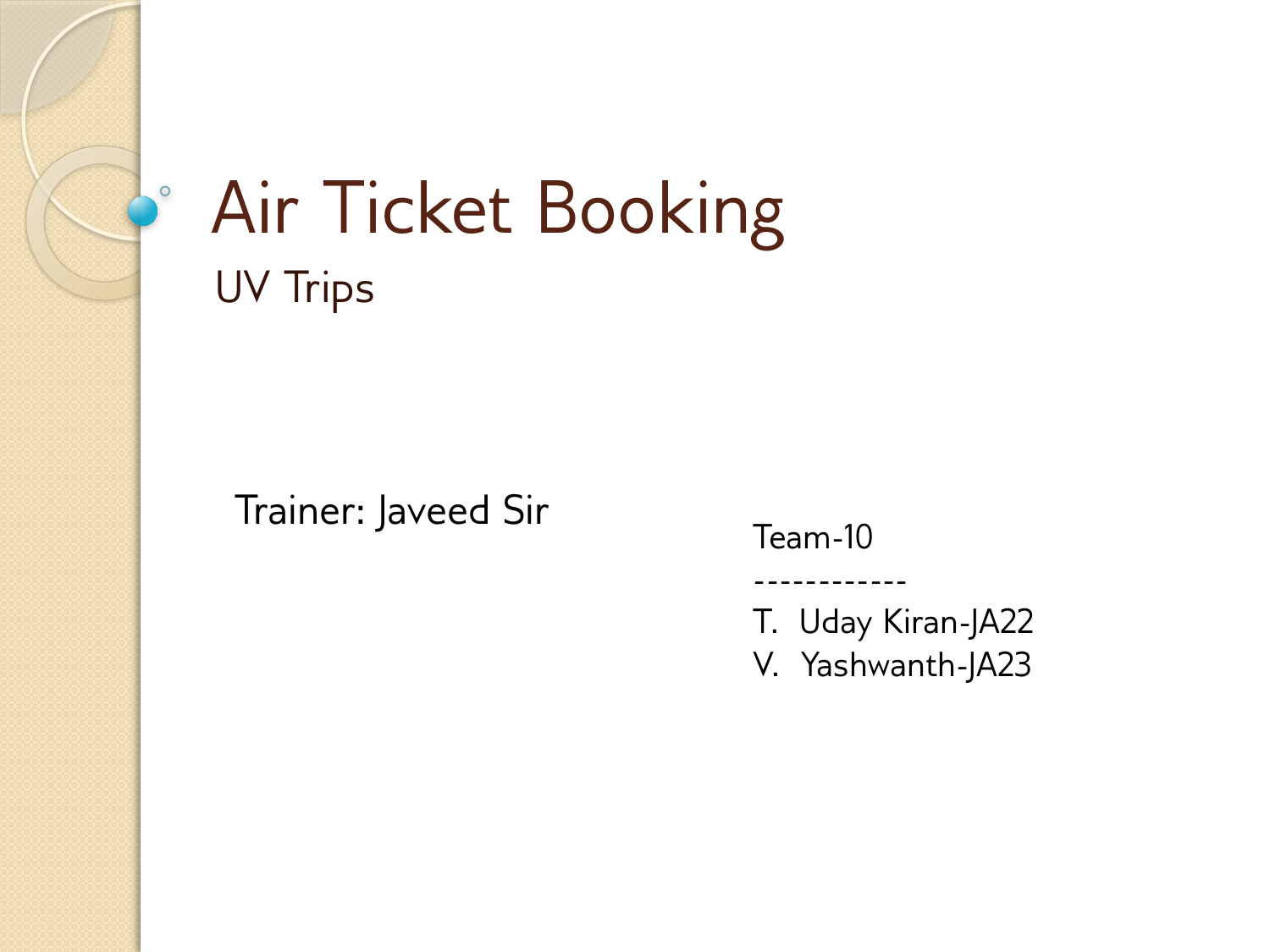

# Air Ticket Booking
UV Trips
Trainer: Javeed Sir
Team-10
------------
T.  Uday Kiran-JA22
V.  Yashwanth-JA23